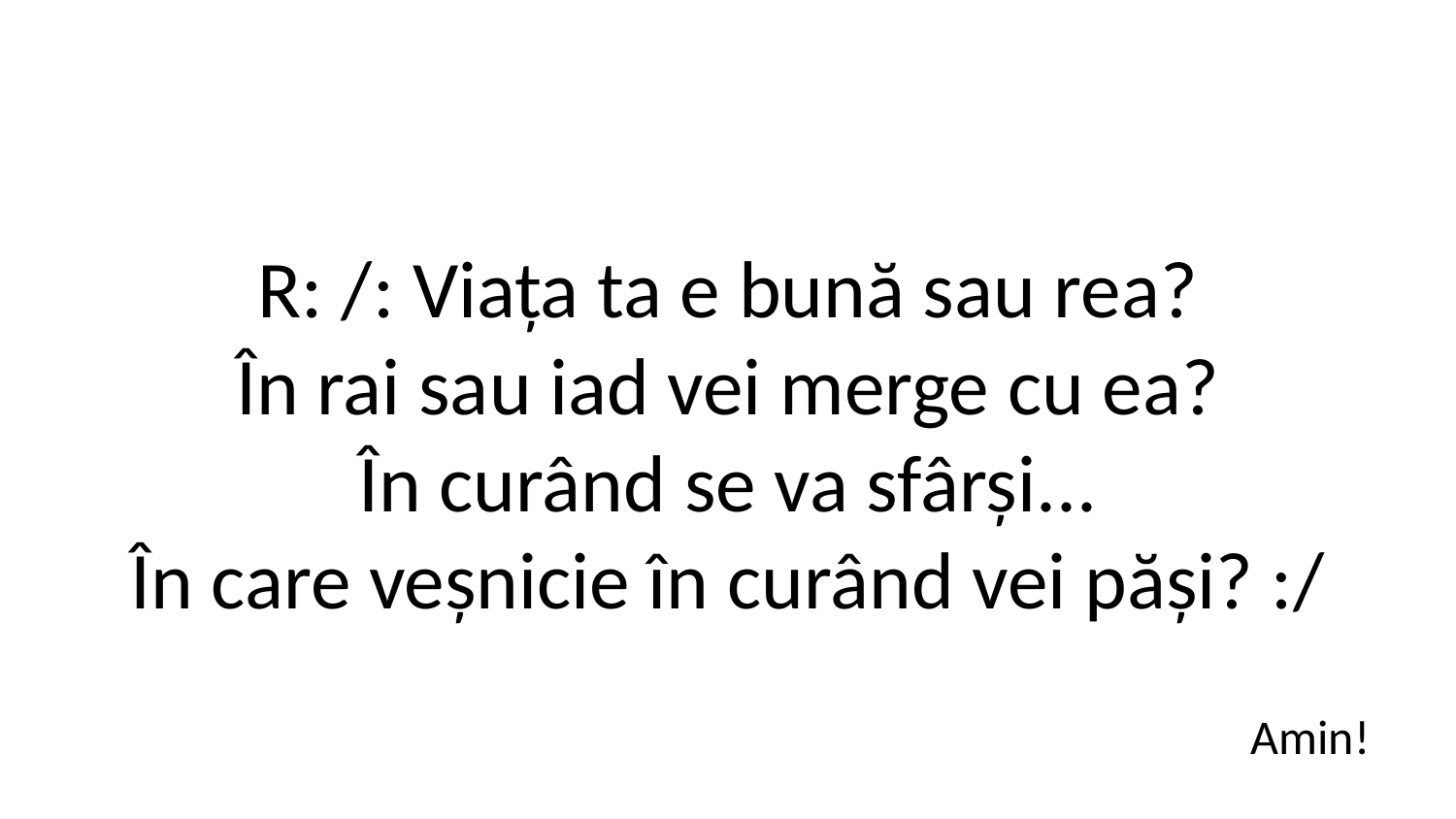

R: /: Viața ta e bună sau rea?
În rai sau iad vei merge cu ea?
În curând se va sfârși...
În care veșnicie în curând vei păși? :/

Amin!